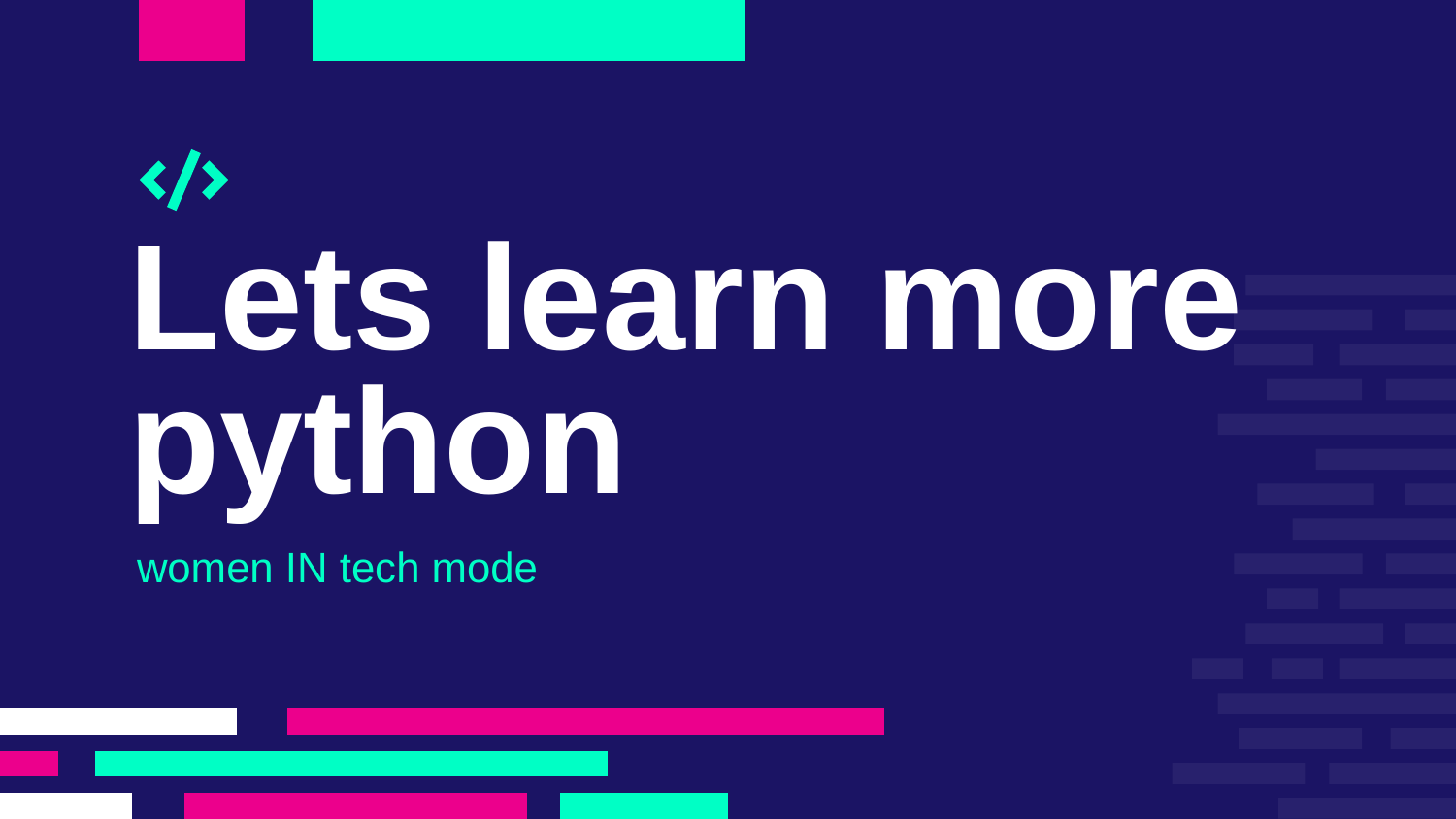

# Lets learn more python
women IN tech mode